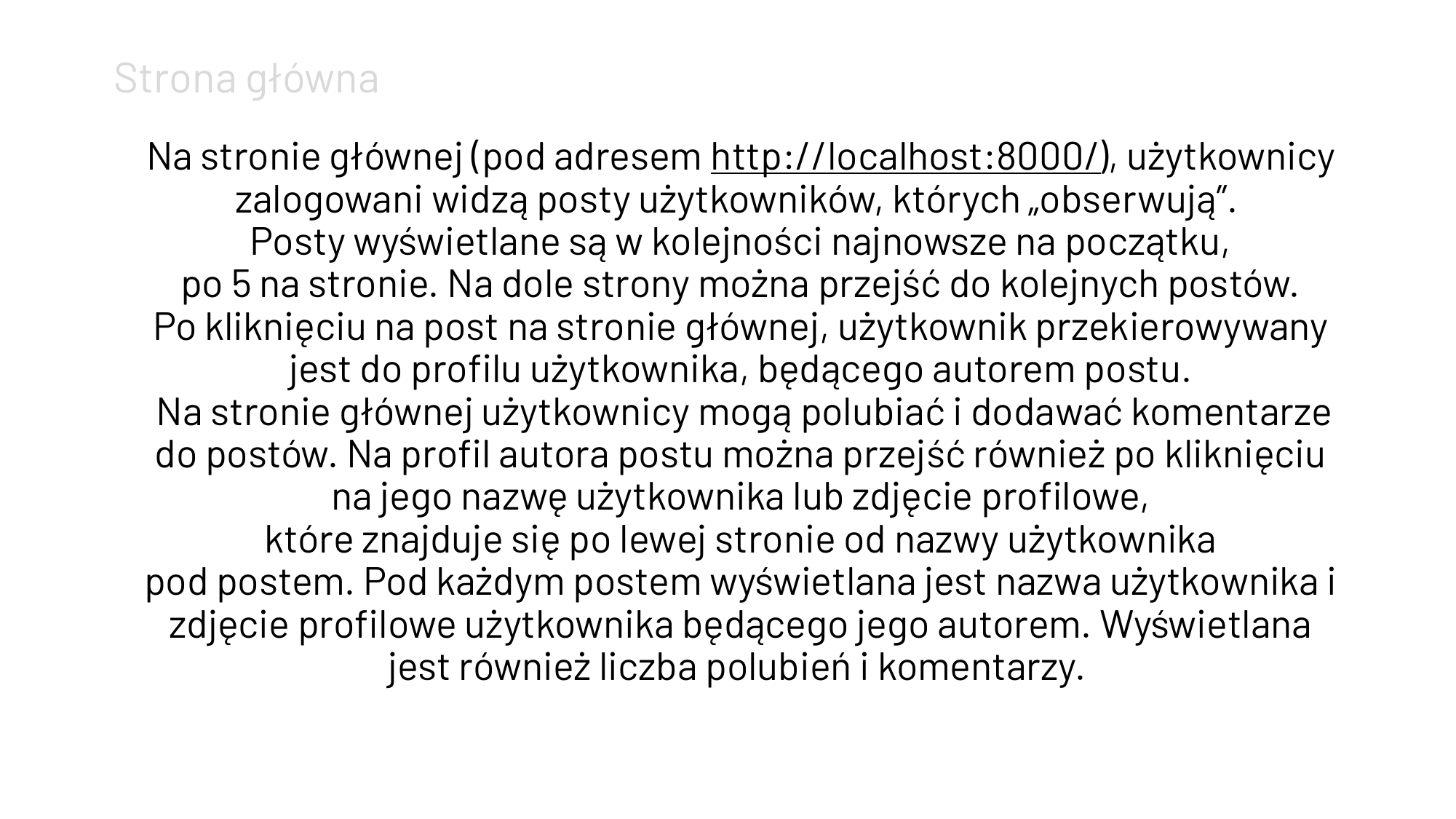

Strona główna
Na stronie głównej (pod adresem http://localhost:8000/), użytkownicy zalogowani widzą posty użytkowników, których „obserwują”.
Posty wyświetlane są w kolejności najnowsze na początku,
 po 5 na stronie. Na dole strony można przejść do kolejnych postów.
Po kliknięciu na post na stronie głównej, użytkownik przekierowywany jest do profilu użytkownika, będącego autorem postu.
 Na stronie głównej użytkownicy mogą polubiać i dodawać komentarze do postów. Na profil autora postu można przejść również po kliknięciu na jego nazwę użytkownika lub zdjęcie profilowe,
 które znajduje się po lewej stronie od nazwy użytkownika
pod postem. Pod każdym postem wyświetlana jest nazwa użytkownika i zdjęcie profilowe użytkownika będącego jego autorem. Wyświetlana jest również liczba polubień i komentarzy.